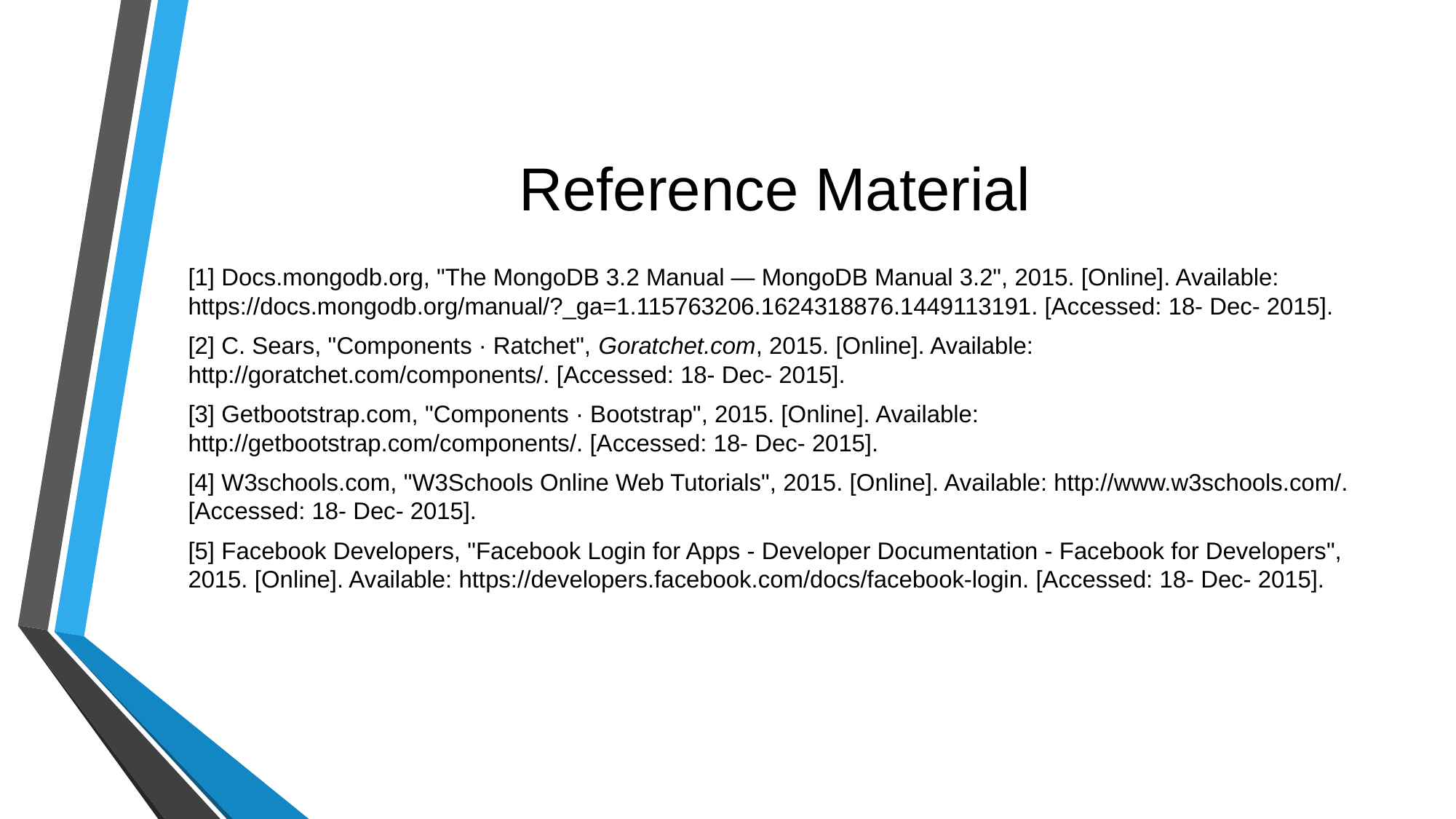

# Reference Material
[1] Docs.mongodb.org, "The MongoDB 3.2 Manual — MongoDB Manual 3.2", 2015. [Online]. Available: https://docs.mongodb.org/manual/?_ga=1.115763206.1624318876.1449113191. [Accessed: 18- Dec- 2015].
[2] C. Sears, "Components · Ratchet", Goratchet.com, 2015. [Online]. Available: http://goratchet.com/components/. [Accessed: 18- Dec- 2015].
[3] Getbootstrap.com, "Components · Bootstrap", 2015. [Online]. Available: http://getbootstrap.com/components/. [Accessed: 18- Dec- 2015].
[4] W3schools.com, "W3Schools Online Web Tutorials", 2015. [Online]. Available: http://www.w3schools.com/. [Accessed: 18- Dec- 2015].
[5] Facebook Developers, "Facebook Login for Apps - Developer Documentation - Facebook for Developers", 2015. [Online]. Available: https://developers.facebook.com/docs/facebook-login. [Accessed: 18- Dec- 2015].